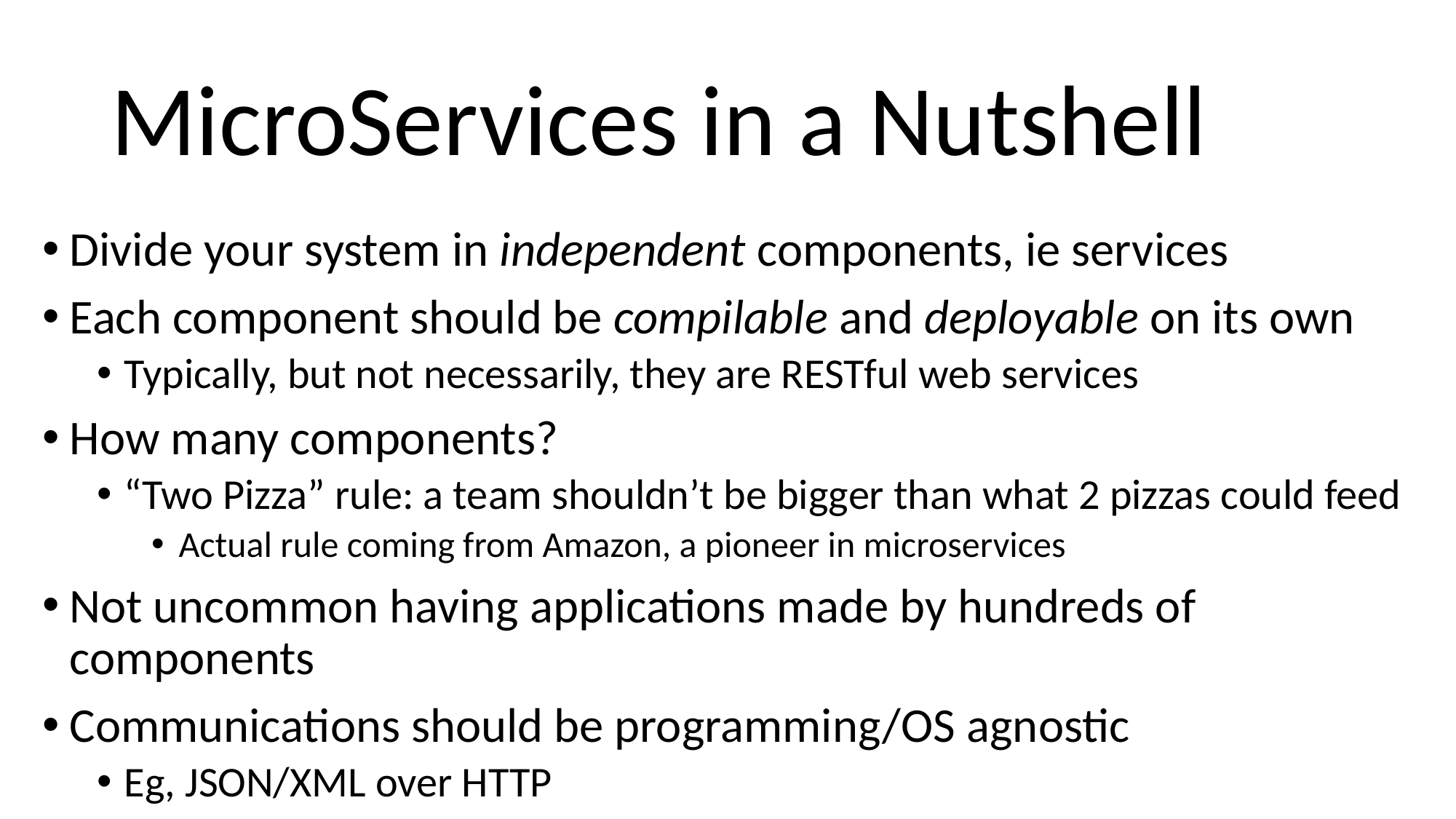

# MicroServices in a Nutshell
Divide your system in independent components, ie services
Each component should be compilable and deployable on its own
Typically, but not necessarily, they are RESTful web services
How many components?
“Two Pizza” rule: a team shouldn’t be bigger than what 2 pizzas could feed
Actual rule coming from Amazon, a pioneer in microservices
Not uncommon having applications made by hundreds of components
Communications should be programming/OS agnostic
Eg, JSON/XML over HTTP